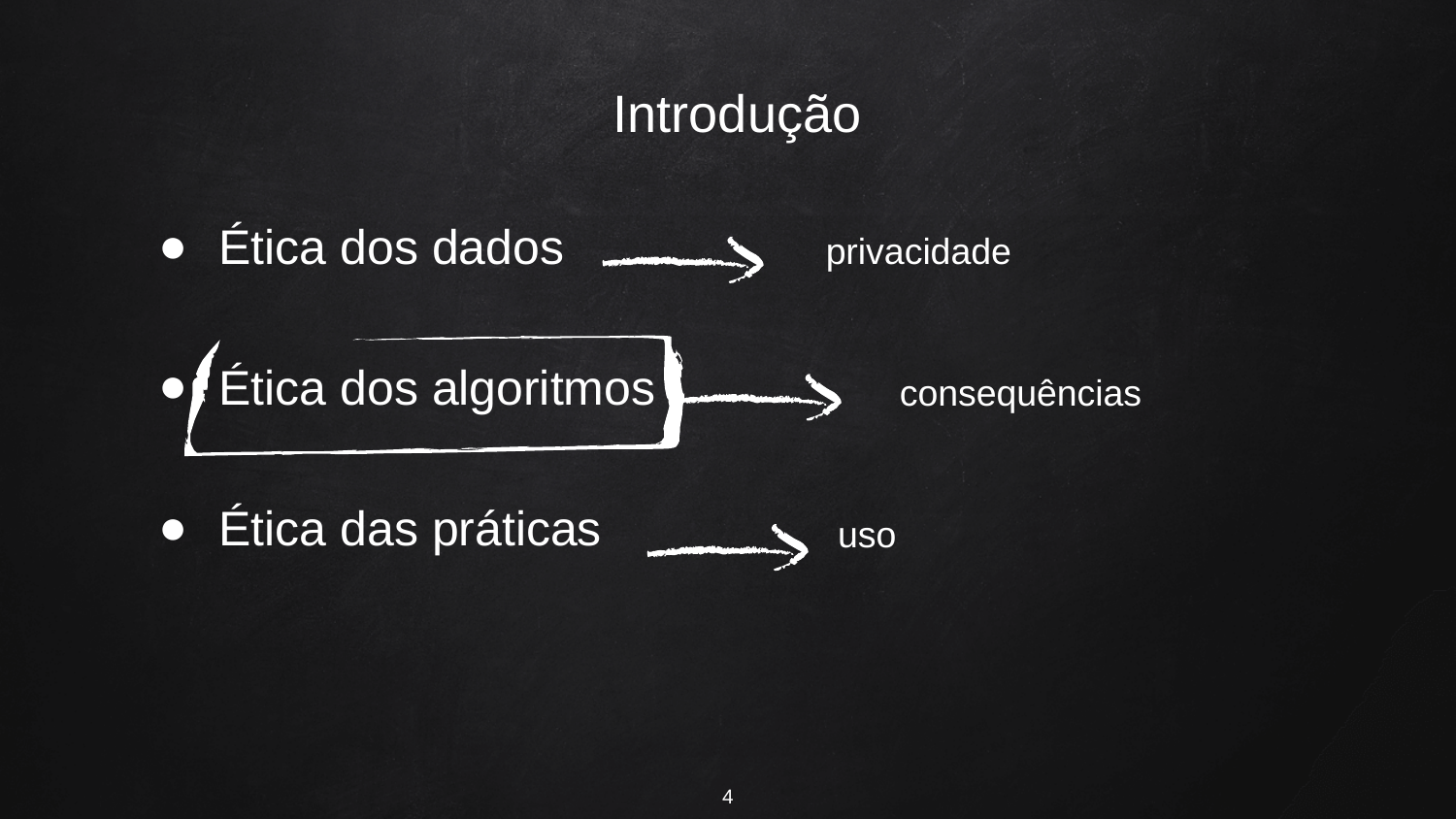

# Introdução
Ética dos dados

Ética dos algoritmos

Ética das práticas

privacidade

consequências

uso

4